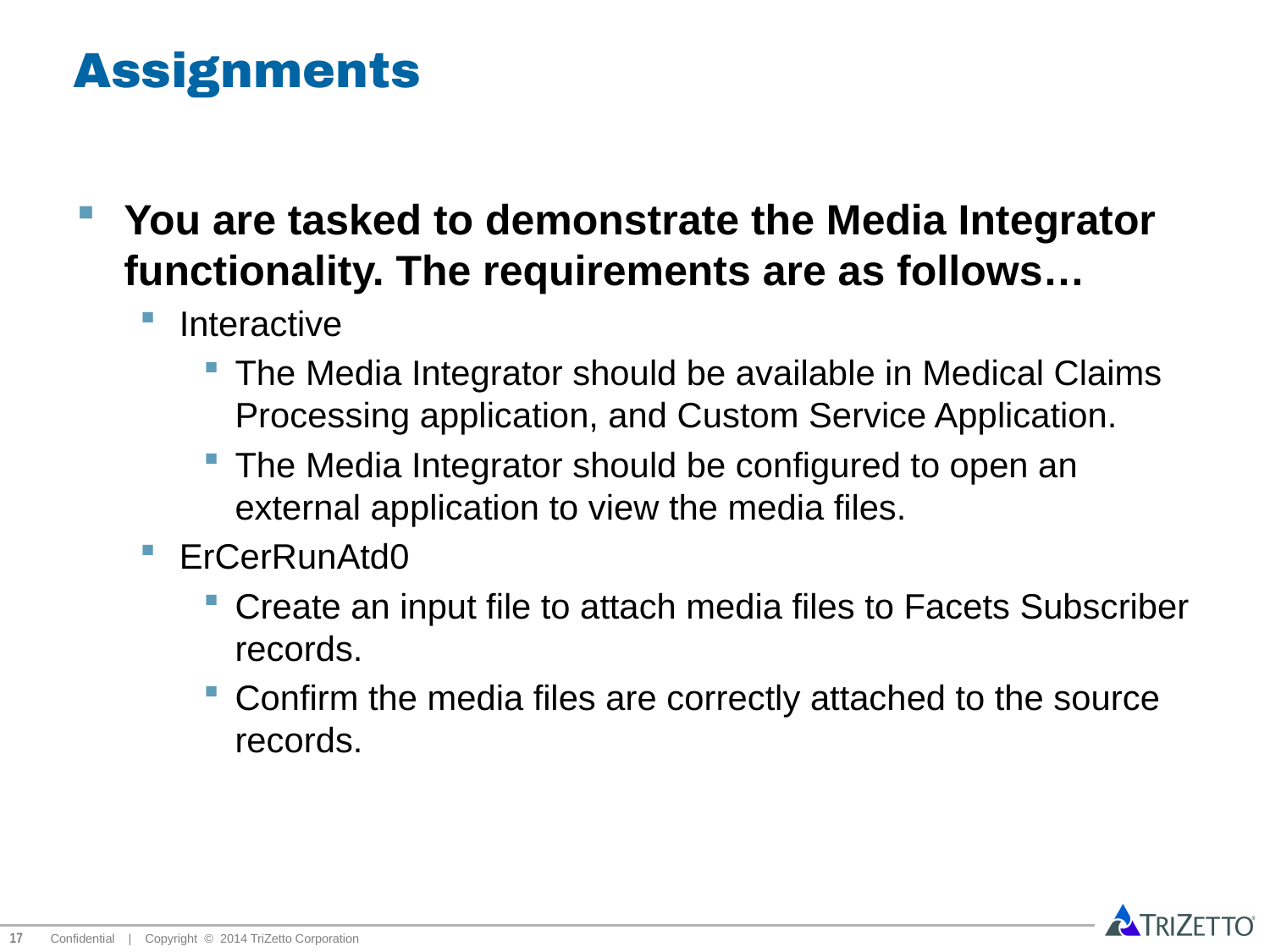

# Assignments
You are tasked to demonstrate the Media Integrator functionality. The requirements are as follows…
Interactive
The Media Integrator should be available in Medical Claims Processing application, and Custom Service Application.
The Media Integrator should be configured to open an external application to view the media files.
ErCerRunAtd0
Create an input file to attach media files to Facets Subscriber records.
Confirm the media files are correctly attached to the source records.